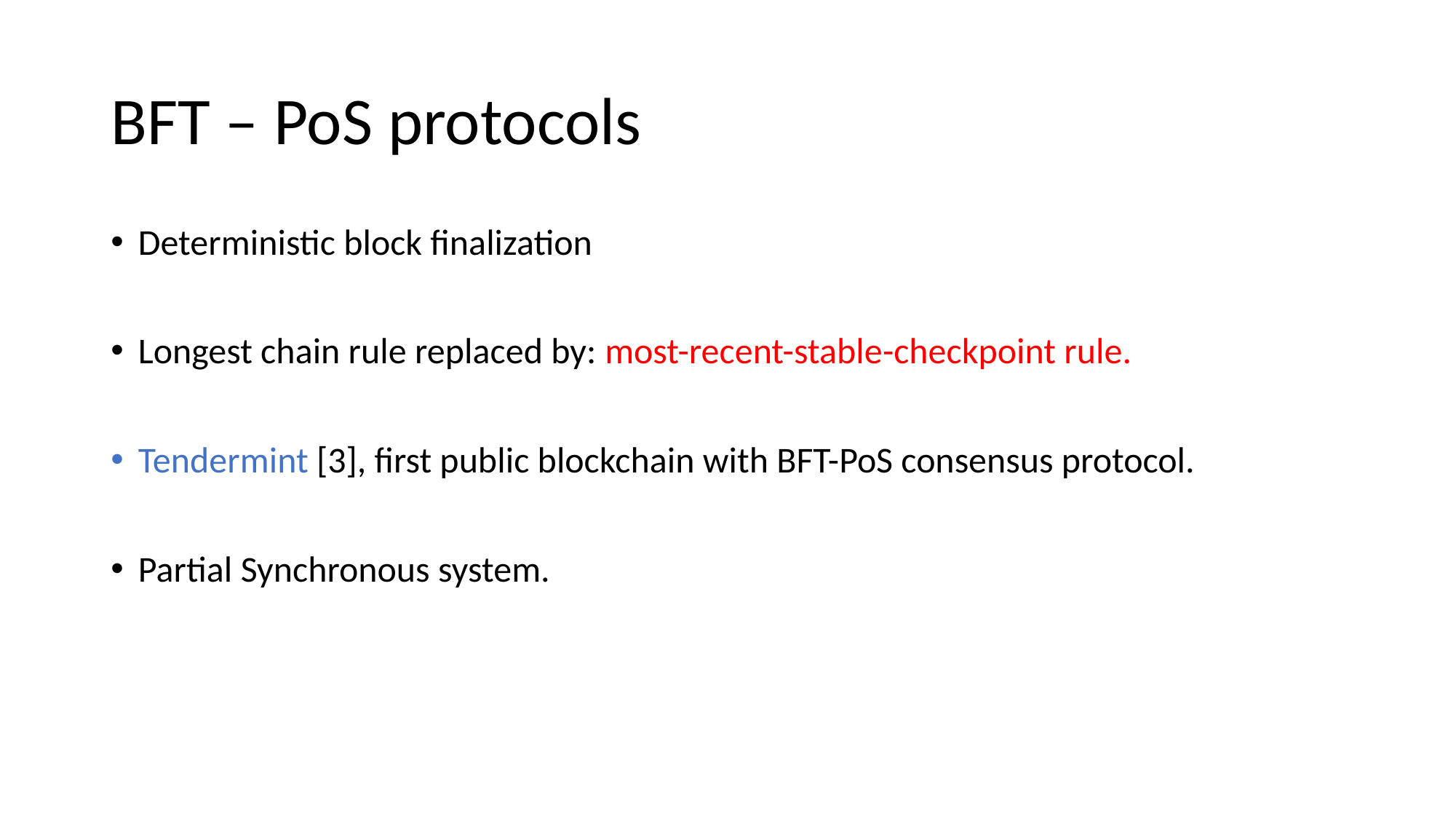

# BFT – PoS protocols
Deterministic block finalization

Longest chain rule replaced by: most-recent-stable-checkpoint rule.

Tendermint [3], first public blockchain with BFT-PoS consensus protocol.

Partial Synchronous system.